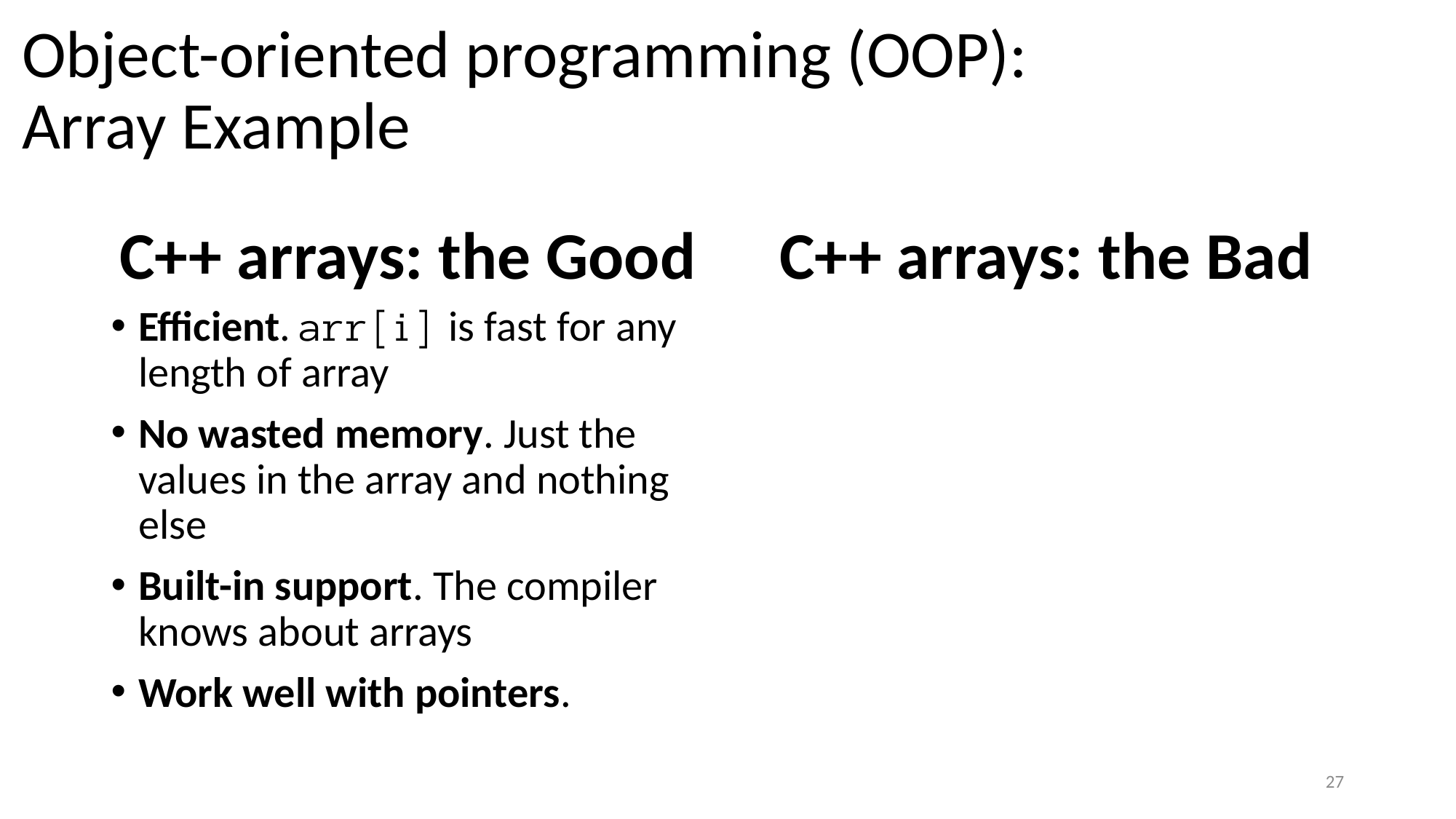

# Object-oriented programming (OOP): Array Example
C++ arrays: the Good
C++ arrays: the Bad
Efficient. arr[i] is fast for any length of array
No wasted memory. Just the values in the array and nothing else
Built-in support. The compiler knows about arrays
Work well with pointers.

27